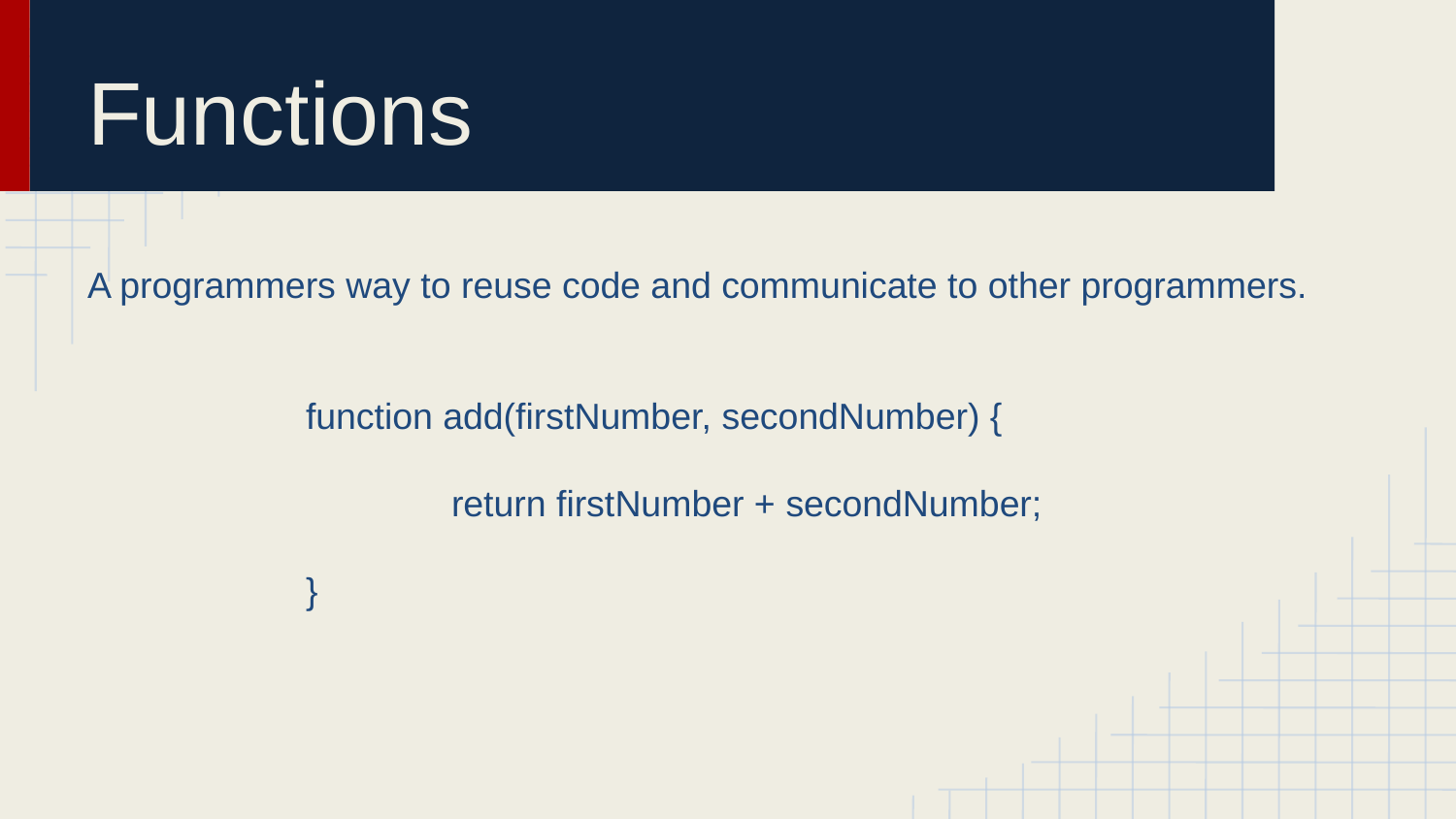

# Functions

A programmers way to reuse code and communicate to other programmers.

function add(firstNumber, secondNumber) {

	return firstNumber + secondNumber;

}